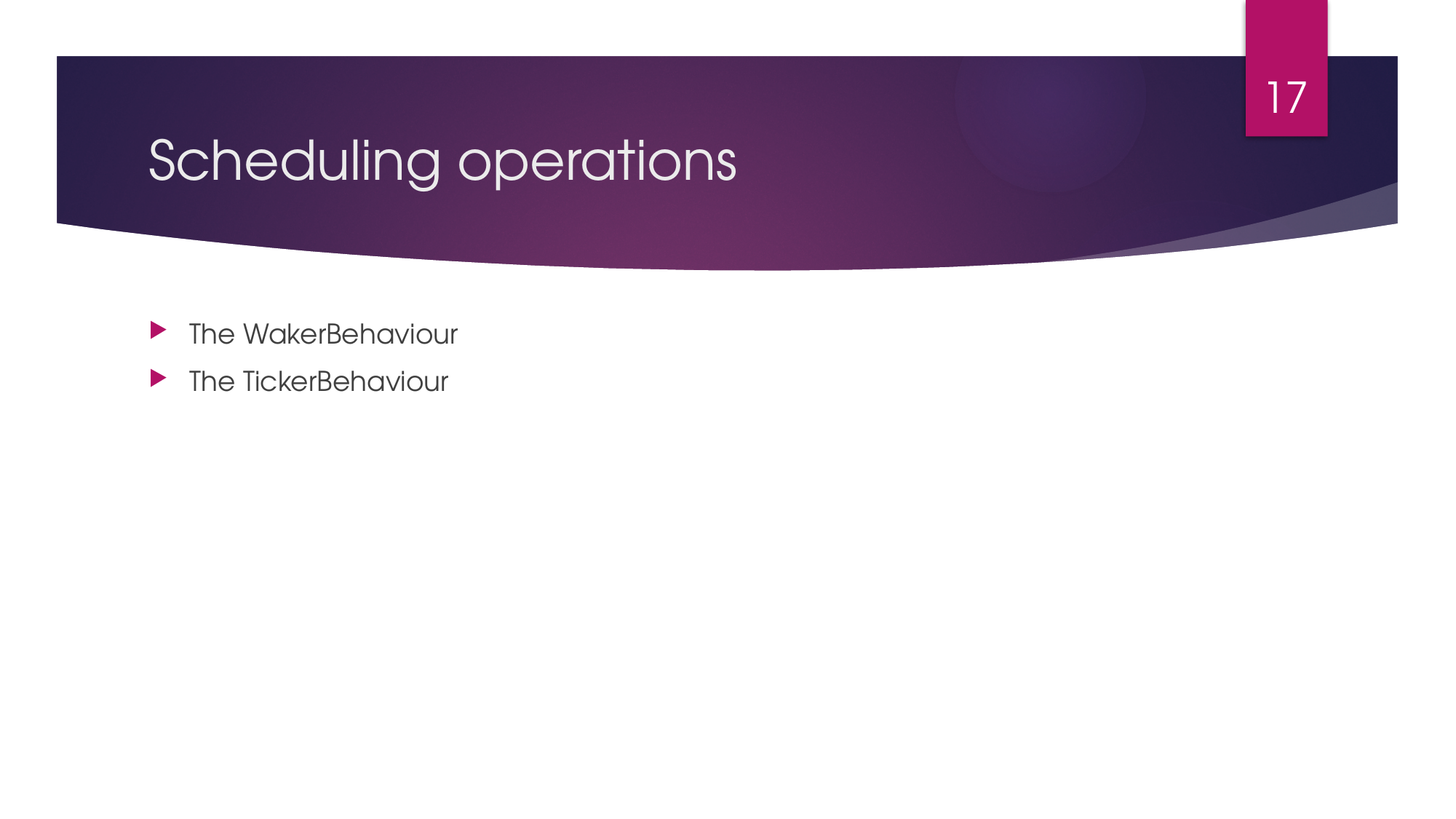

17
# Scheduling operations
The WakerBehaviour
The TickerBehaviour